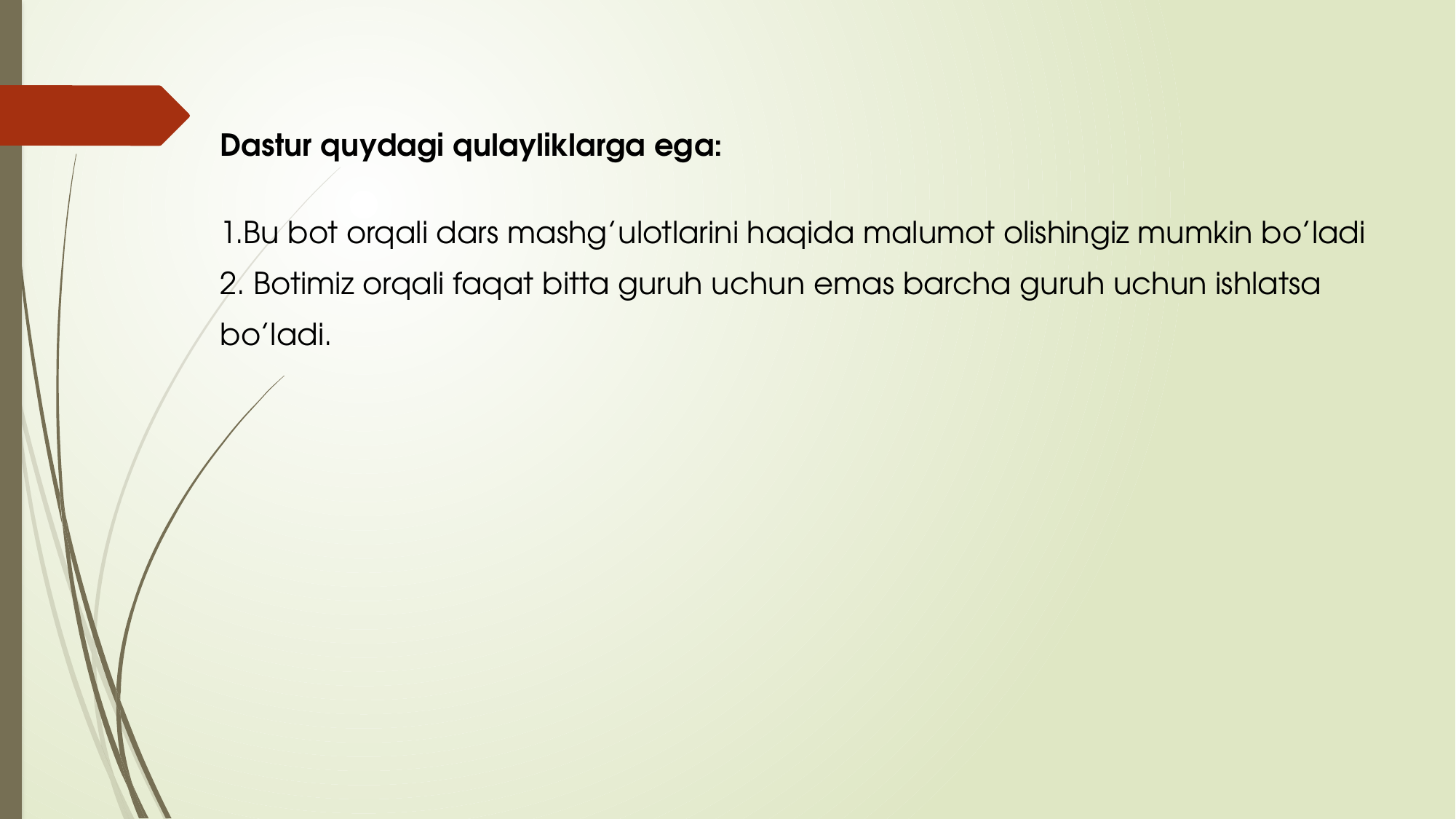

Dastur quydagi qulayliklarga ega:

1.Bu bot orqali dars mashg’ulotlarini haqida malumot olishingiz mumkin bo’ladi
2. Botimiz orqali faqat bitta guruh uchun emas barcha guruh uchun ishlatsa bo’ladi.